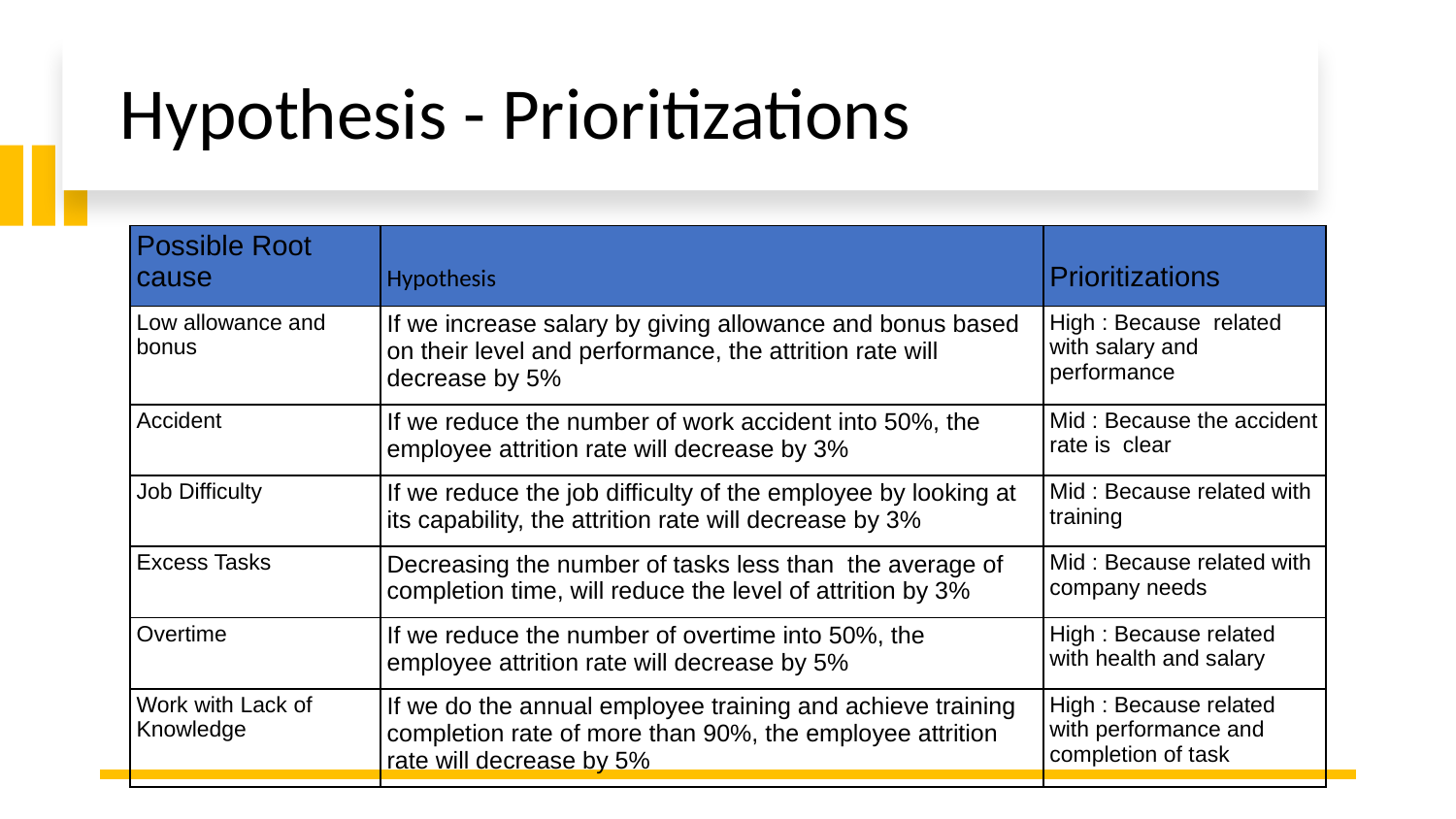

# Hypothesis - Prioritizations

| Possible Root cause | Hypothesis | Prioritizations |
| --- | --- | --- |
| Low allowance and bonus | If we increase salary by giving allowance and bonus based on their level and performance, the attrition rate will decrease by 5% | High : Because related with salary and performance |
| Accident | If we reduce the number of work accident into 50%, the employee attrition rate will decrease by 3% | Mid : Because the accident rate is clear |
| Job Difficulty | If we reduce the job difficulty of the employee by looking at its capability, the attrition rate will decrease by 3% | Mid : Because related with training |
| Excess Tasks | Decreasing the number of tasks less than the average of completion time, will reduce the level of attrition by 3% | Mid : Because related with company needs |
| Overtime | If we reduce the number of overtime into 50%, the employee attrition rate will decrease by 5% | High : Because related with health and salary |
| Work with Lack of Knowledge | If we do the annual employee training and achieve training completion rate of more than 90%, the employee attrition rate will decrease by 5% | High : Because related with performance and completion of task |